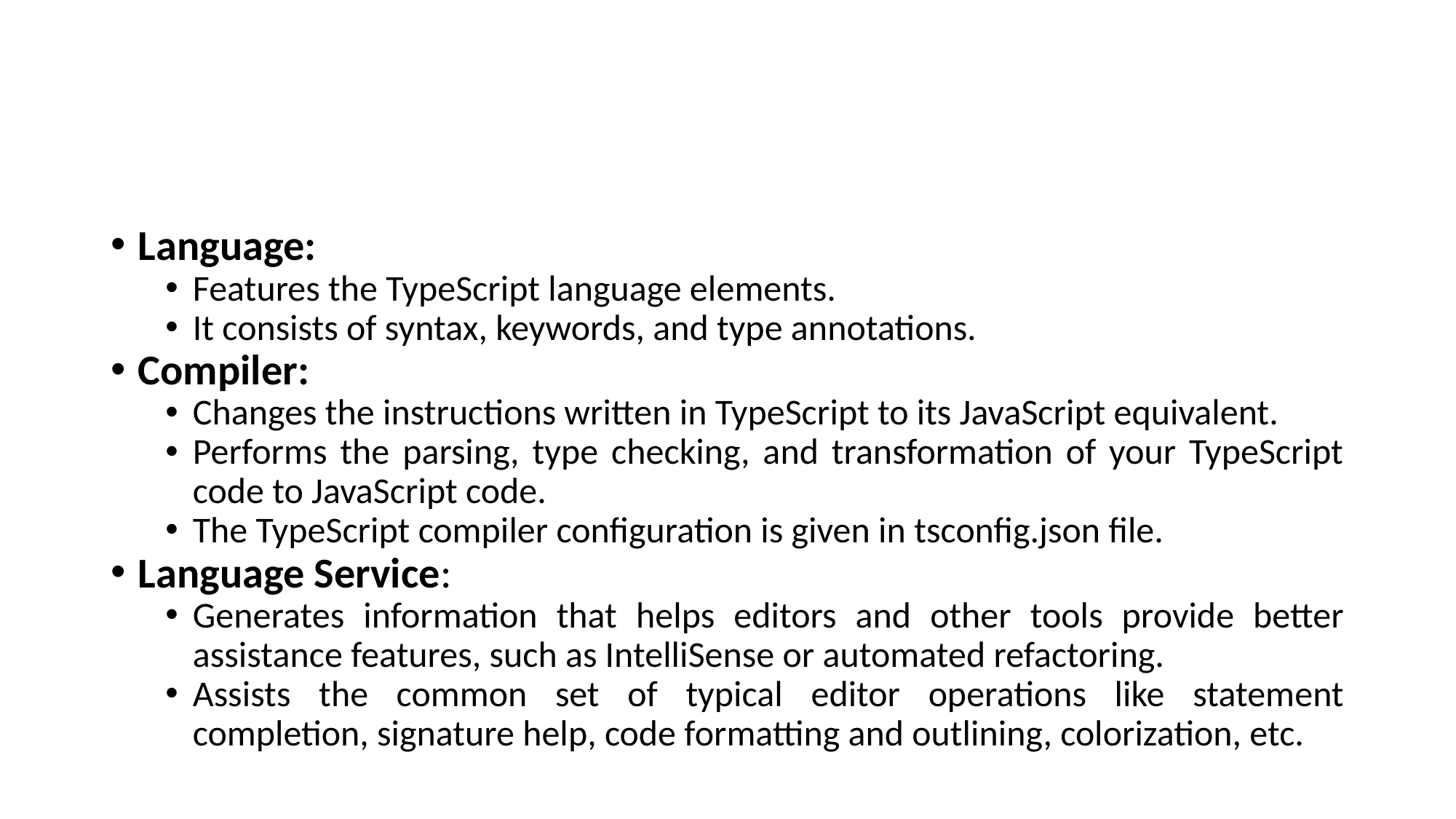

#
Language:
Features the TypeScript language elements.
It consists of syntax, keywords, and type annotations.
Compiler:
Changes the instructions written in TypeScript to its JavaScript equivalent.
Performs the parsing, type checking, and transformation of your TypeScript code to JavaScript code.
The TypeScript compiler configuration is given in tsconfig.json file.
Language Service:
Generates information that helps editors and other tools provide better assistance features, such as IntelliSense or automated refactoring.
Assists the common set of typical editor operations like statement completion, signature help, code formatting and outlining, colorization, etc.